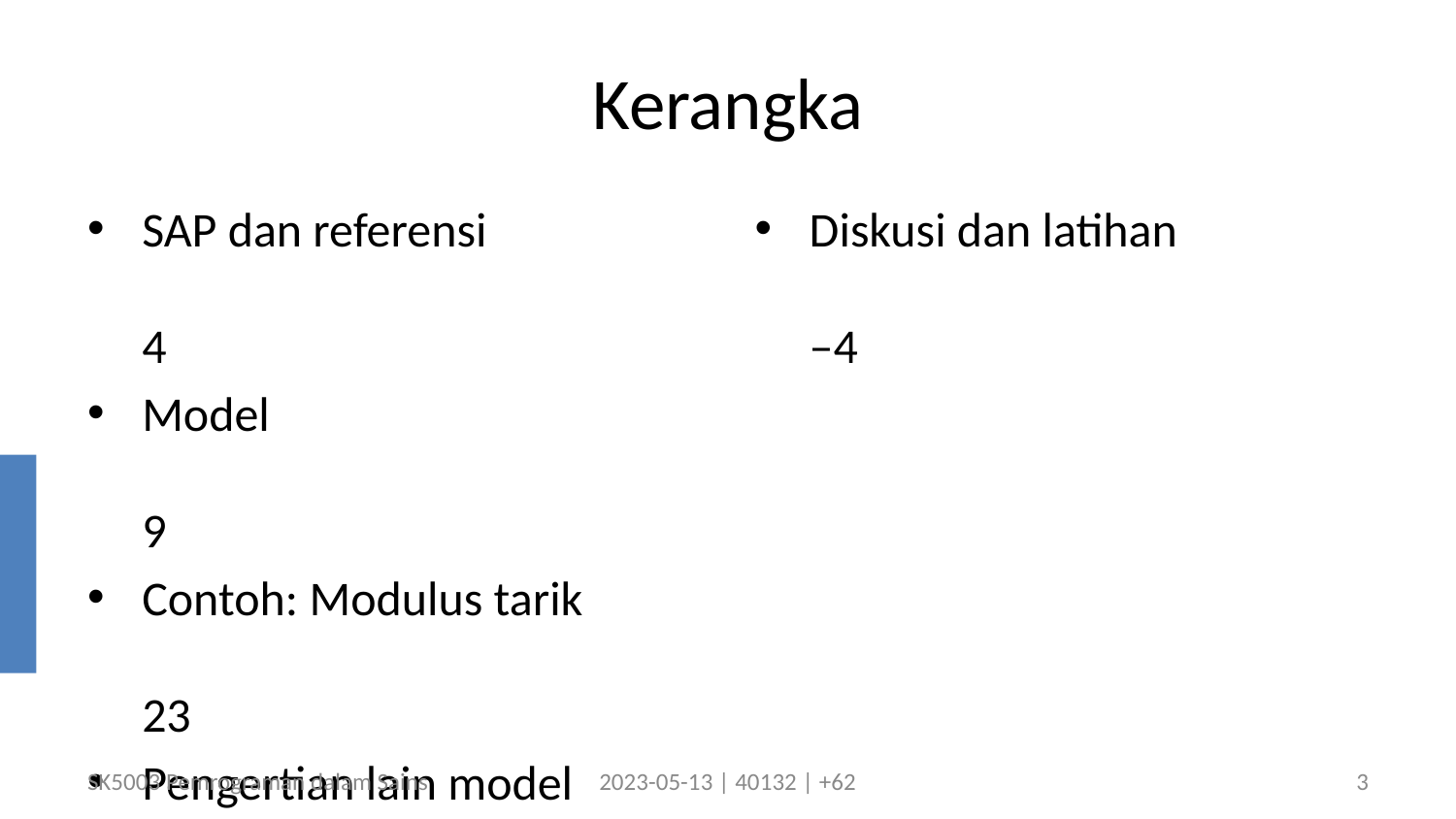

# Kerangka
SAP dan referensi	4
Model	9
Contoh: Modulus tarik	23
Pengertian lain model	28

Diskusi dan latihan	–4

SK5003 Pemrograman dalam Sains
2023-05-13 | 40132 | +62
3